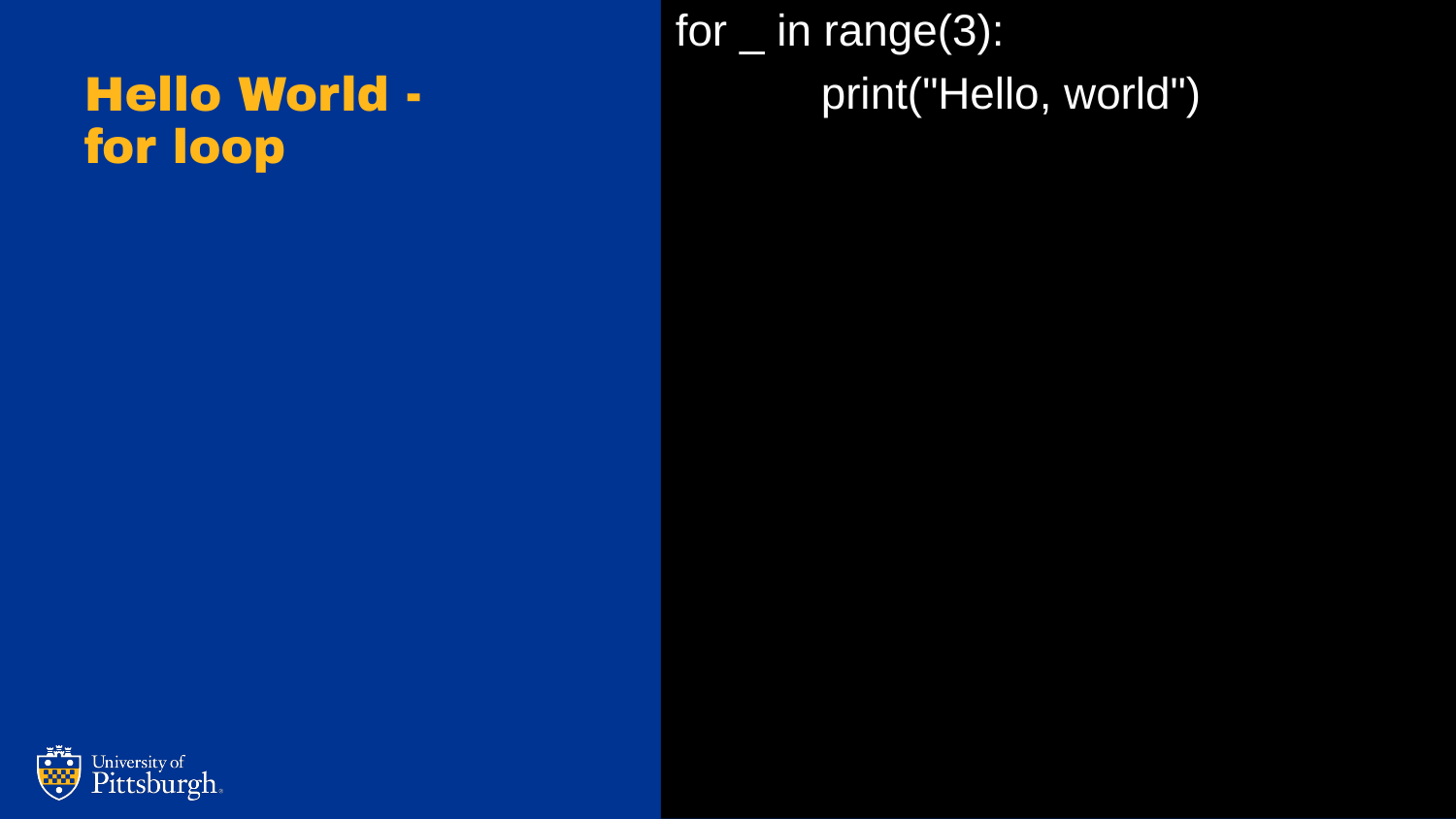

for _ in range(3):
	print("Hello, world")

# Hello World -
for loop